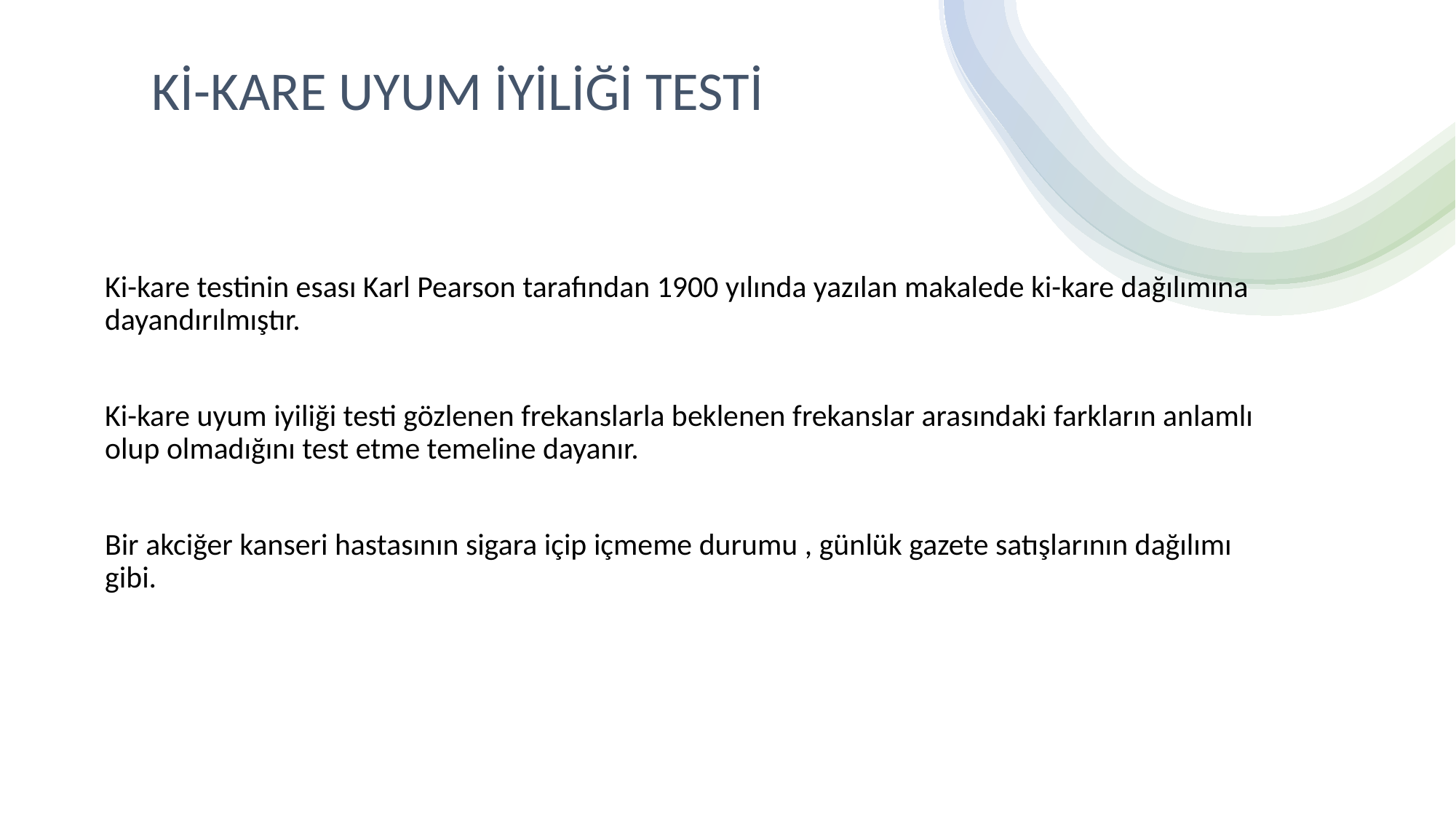

Kİ-KARE UYUM İYİLİĞİ TESTİ

Ki-kare testinin esası Karl Pearson tarafından 1900 yılında yazılan makalede ki-kare dağılımına dayandırılmıştır.

Ki-kare uyum iyiliği testi gözlenen frekanslarla beklenen frekanslar arasındaki farkların anlamlı olup olmadığını test etme temeline dayanır.

Bir akciğer kanseri hastasının sigara içip içmeme durumu , günlük gazete satışlarının dağılımı gibi.

7